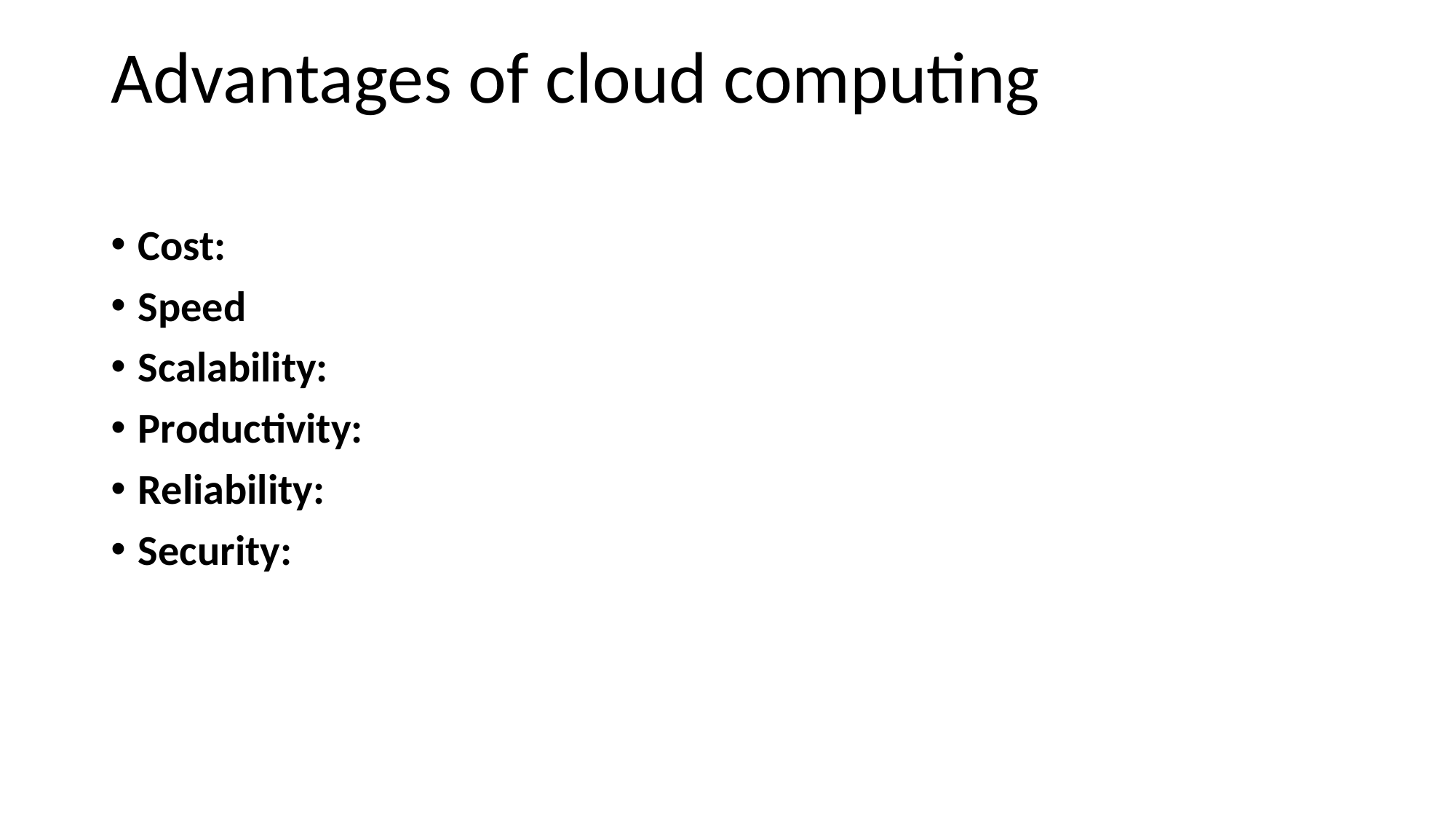

# Advantages of cloud computing
Cost:
Speed
Scalability:
Productivity:
Reliability:
Security: